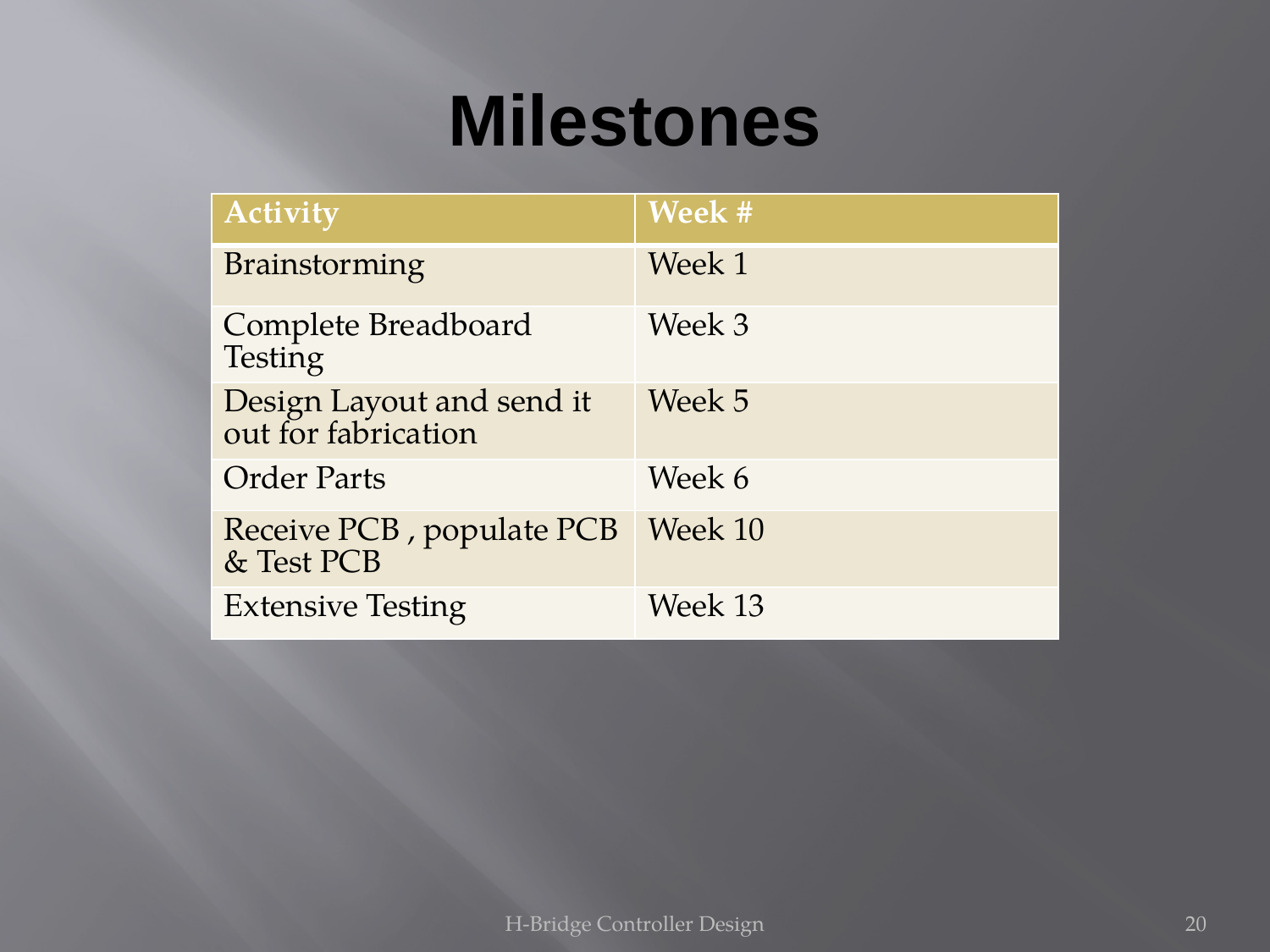

# Milestones
| Activity | Week # |
| --- | --- |
| Brainstorming | Week 1 |
| Complete Breadboard Testing | Week 3 |
| Design Layout and send it out for fabrication | Week 5 |
| Order Parts | Week 6 |
| Receive PCB , populate PCB & Test PCB | Week 10 |
| Extensive Testing | Week 13 |

H-Bridge Controller Design
20